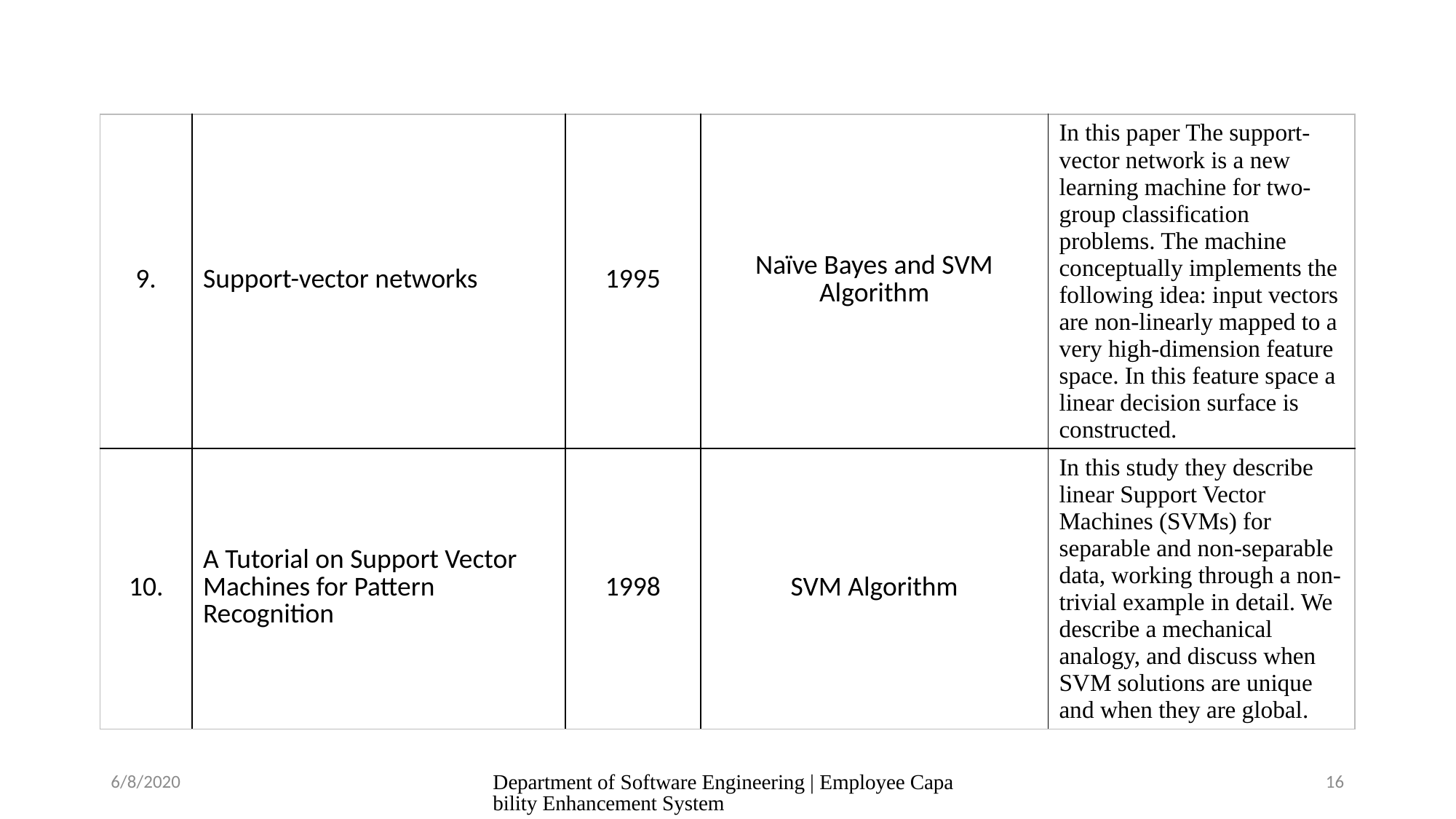

| 9. | Support-vector networks | 1995 | Naïve Bayes and SVM Algorithm | In this paper The support-vector network is a new learning machine for two-group classification problems. The machine conceptually implements the following idea: input vectors are non-linearly mapped to a very high-dimension feature space. In this feature space a linear decision surface is constructed. |
| --- | --- | --- | --- | --- |
| 10. | A Tutorial on Support Vector Machines for Pattern Recognition | 1998 | SVM Algorithm | In this study they describe linear Support Vector Machines (SVMs) for separable and non-separable data, working through a non-trivial example in detail. We describe a mechanical analogy, and discuss when SVM solutions are unique and when they are global. |
6/8/2020
Department of Software Engineering | Employee Capability Enhancement System
16